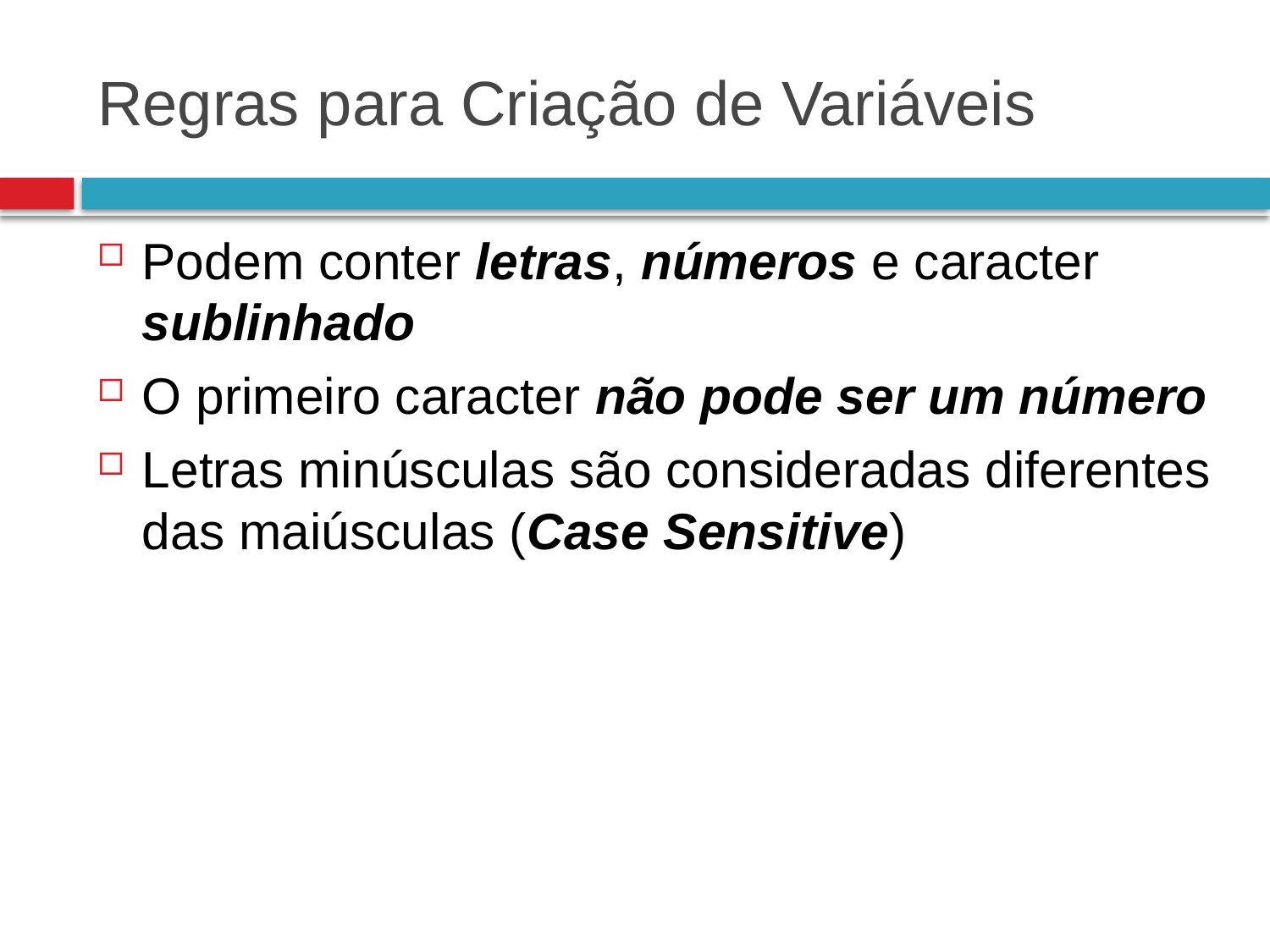

# Regras para Criação de Variáveis
Podem conter letras, números e caracter sublinhado
O primeiro caracter não pode ser um número
Letras minúsculas são consideradas diferentes das maiúsculas (Case Sensitive)